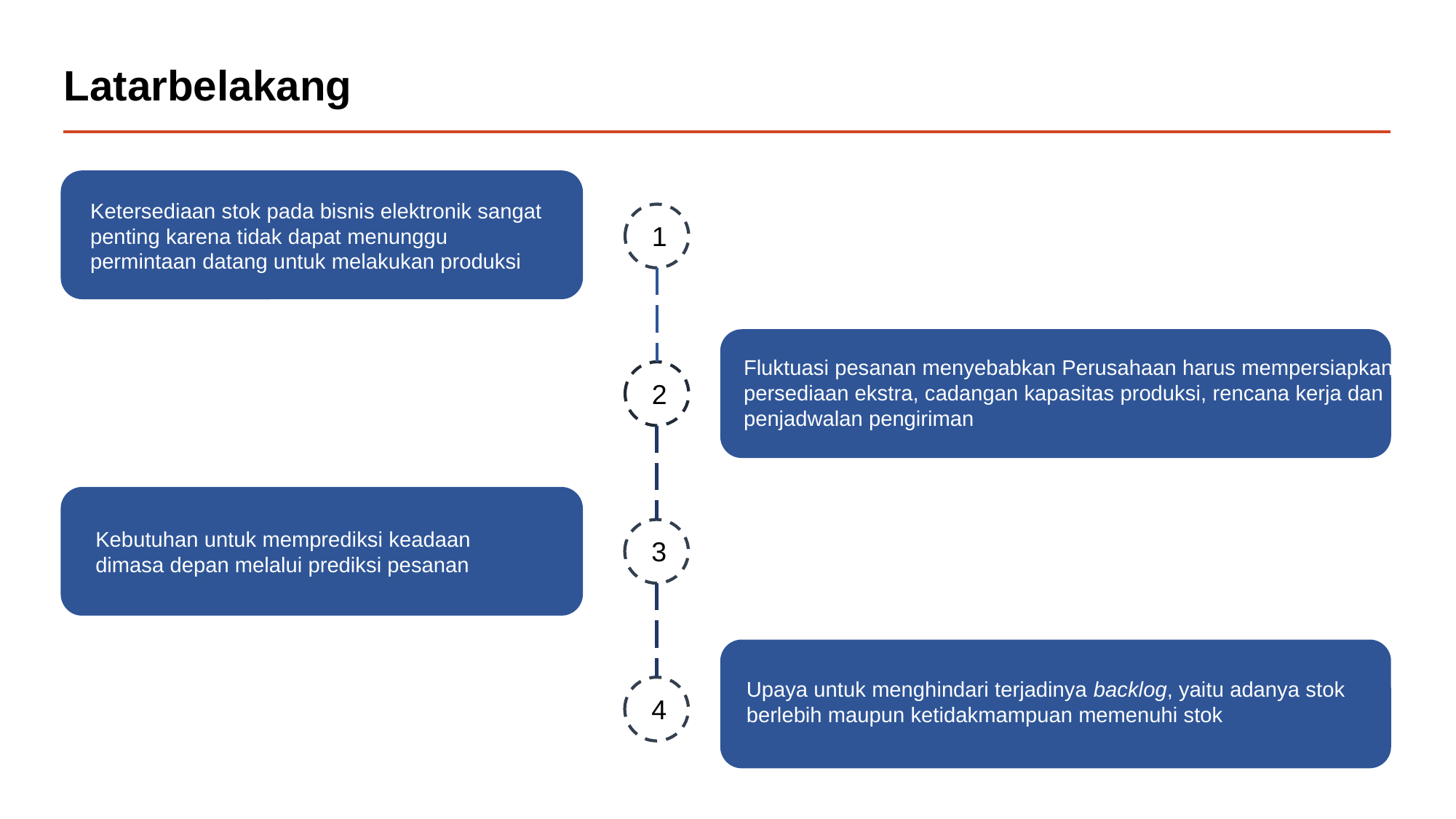

# Latarbelakang

Ketersediaan stok pada bisnis elektronik sangat penting karena tidak dapat menunggu permintaan datang untuk melakukan produksi

1

Fluktuasi pesanan menyebabkan Perusahaan harus mempersiapkan persediaan ekstra, cadangan kapasitas produksi, rencana kerja dan penjadwalan pengiriman

2

Kebutuhan untuk memprediksi keadaan dimasa depan melalui prediksi pesanan
3

Upaya untuk menghindari terjadinya backlog, yaitu adanya stok berlebih maupun ketidakmampuan memenuhi stok

4